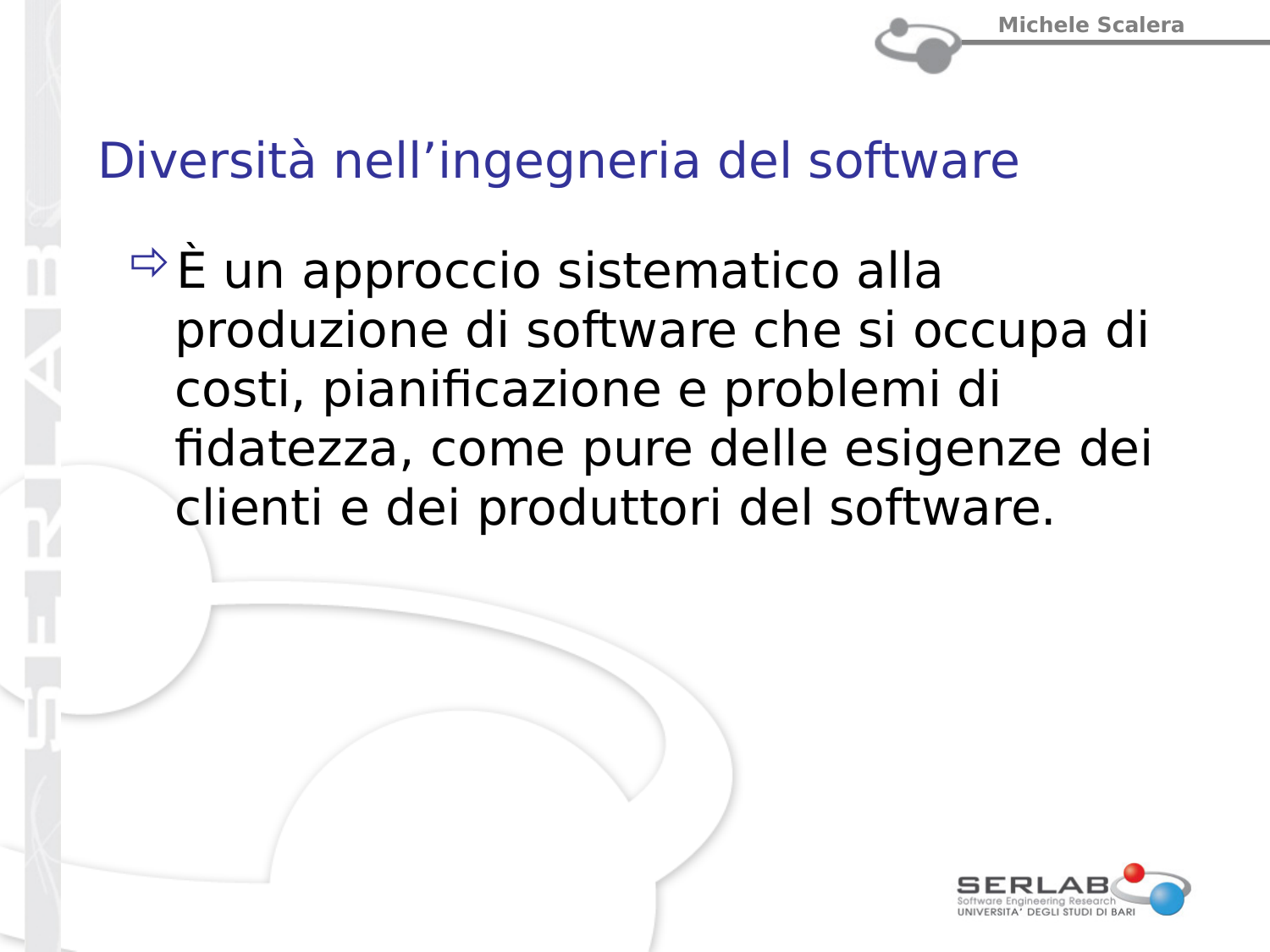

# Diversità nell’ingegneria del software
È un approccio sistematico alla produzione di software che si occupa di costi, pianificazione e problemi di fidatezza, come pure delle esigenze dei clienti e dei produttori del software.